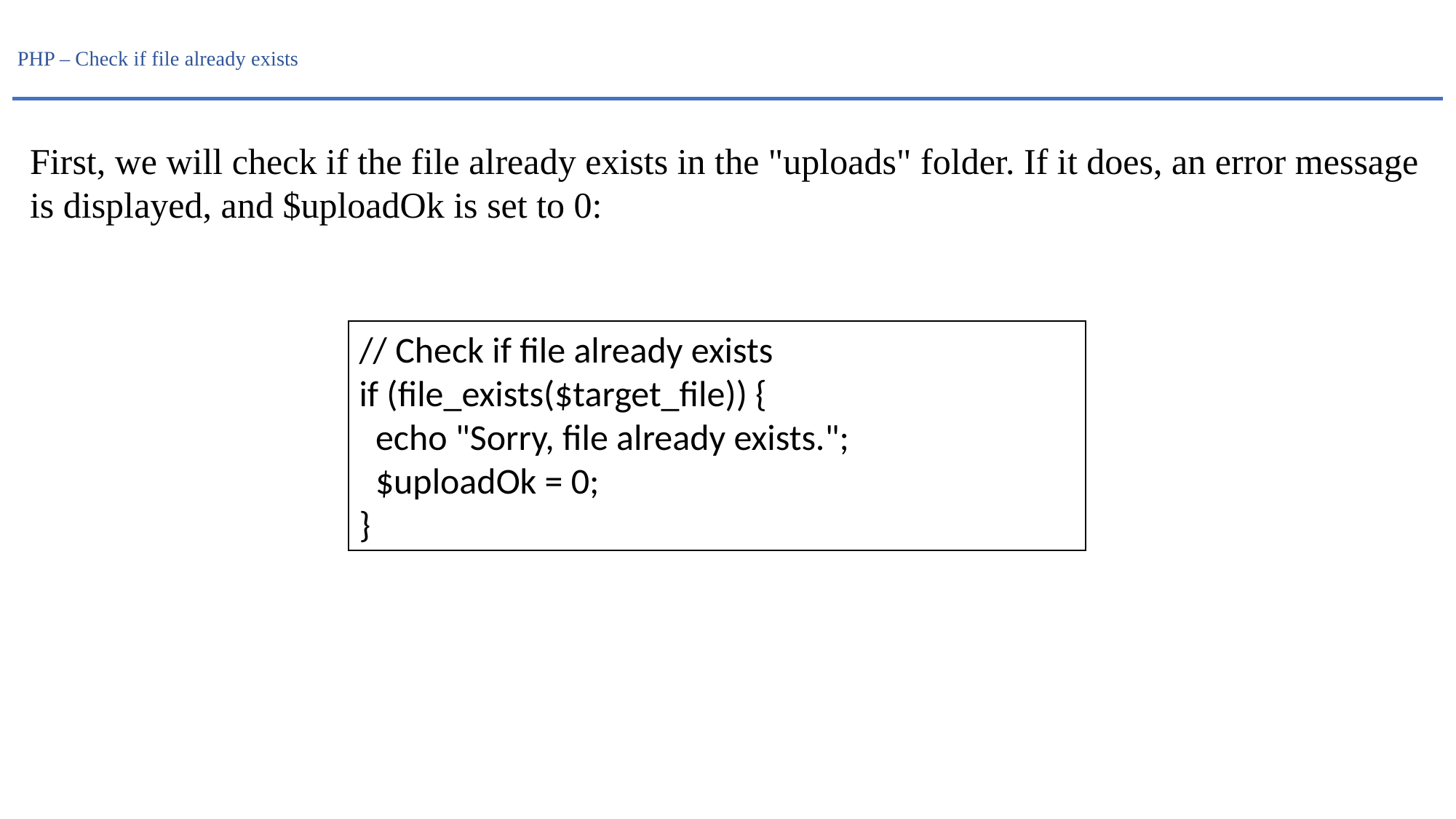

# PHP – Check if file already exists
First, we will check if the file already exists in the "uploads" folder. If it does, an error message is displayed, and $uploadOk is set to 0:
// Check if file already exists
if (file_exists($target_file)) {
  echo "Sorry, file already exists.";
  $uploadOk = 0;
}